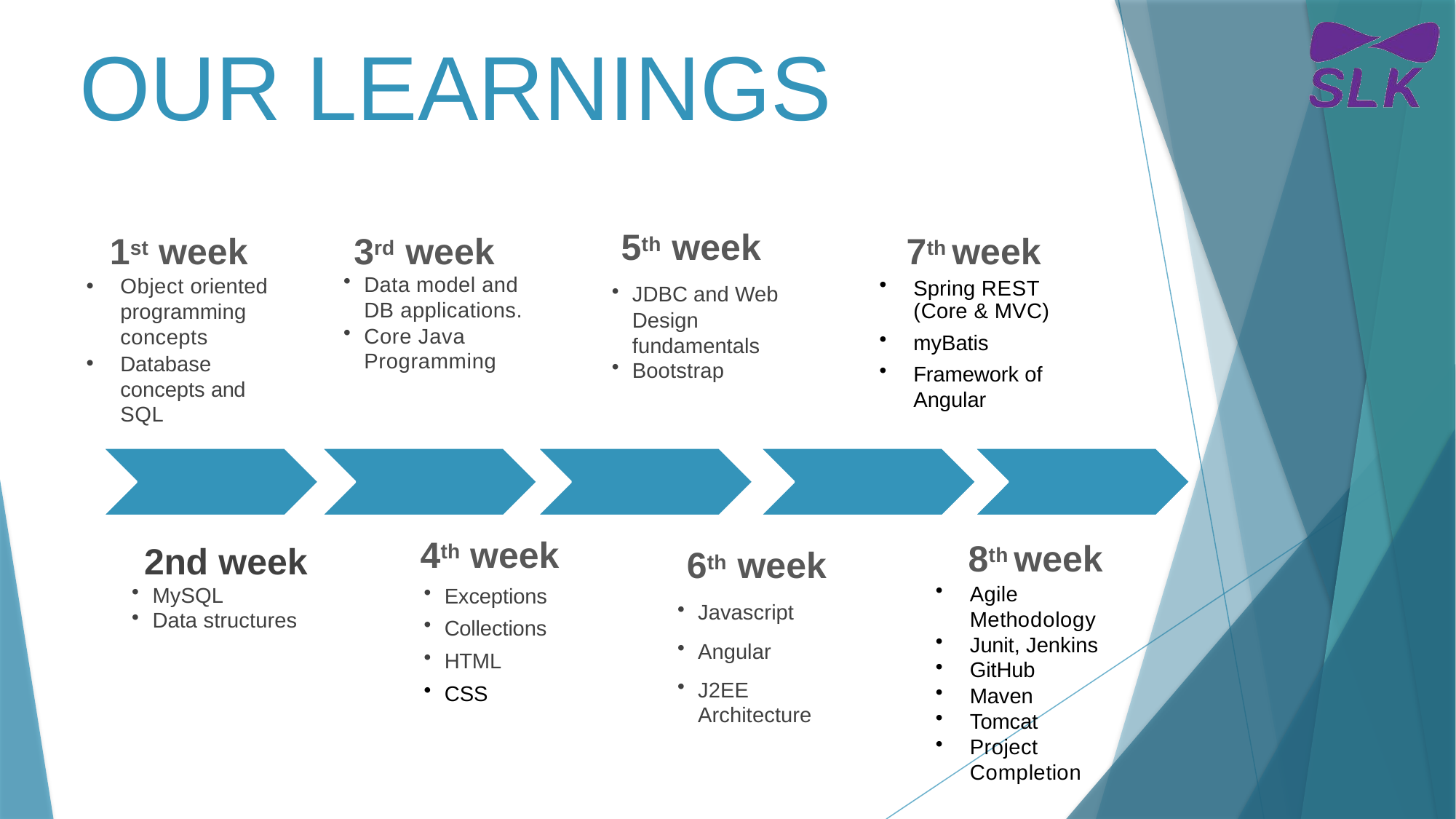

# OUR LEARNINGS
5th week
JDBC and Web Design fundamentals
Bootstrap
   1st week
Object oriented  programming  concepts
Database  concepts and  SQL
3rd week
Data model and DB applications.
Core Java Programming
7th week

Spring REST     (Core & MVC)
myBatis
Framework of Angular

2nd week
MySQL
Data structures
4th week
Exceptions
Collections
HTML
CSS
6th week
Javascript
Angular
J2EE Architecture
8th week
Agile
Methodology
Junit, Jenkins
GitHub
Maven
Tomcat
Project  Completion